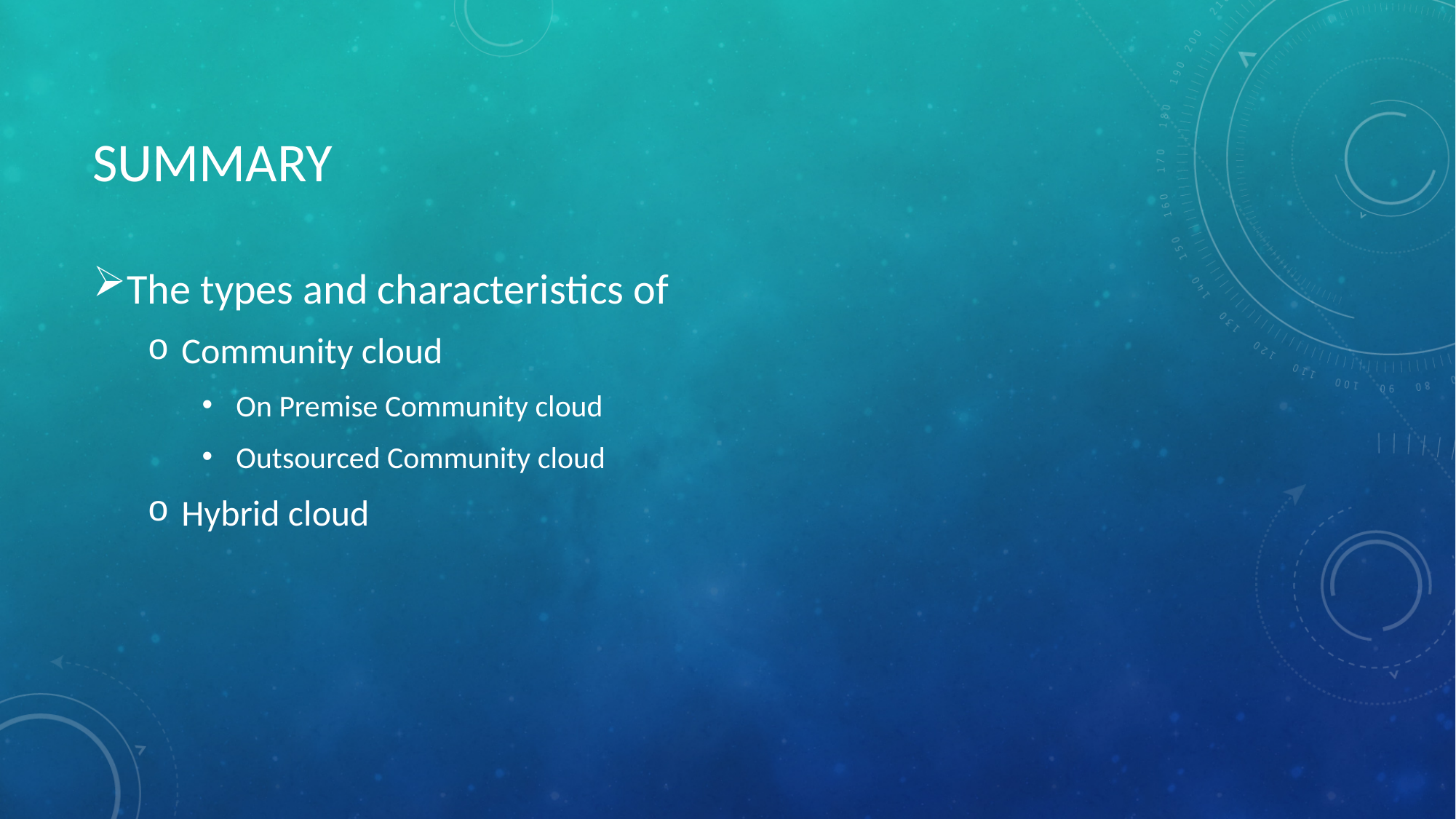

# Summary
The types and characteristics of
Community cloud
On Premise Community cloud
Outsourced Community cloud
Hybrid cloud